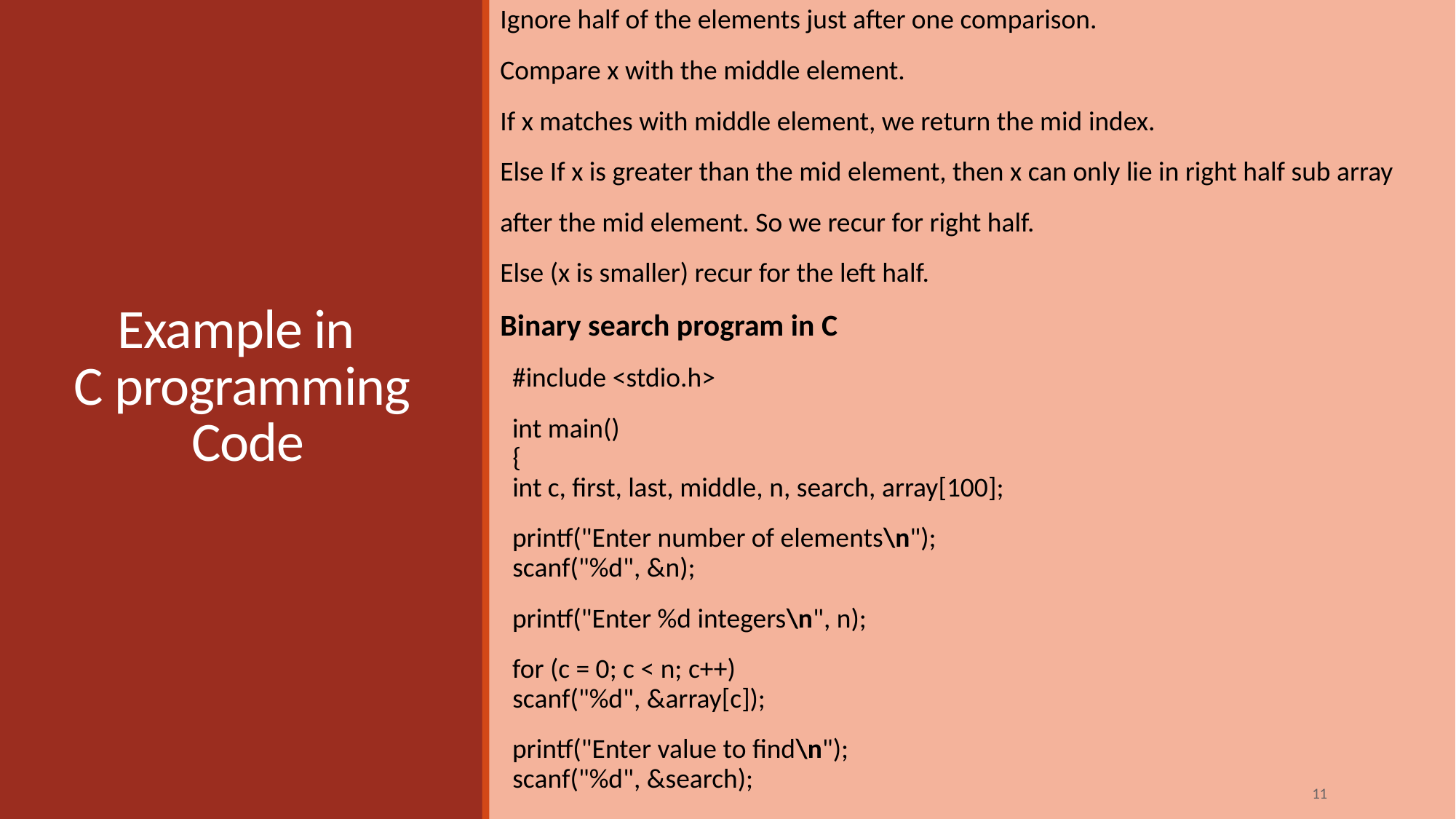

Ignore half of the elements just after one comparison.
Compare x with the middle element.
If x matches with middle element, we return the mid index.
Else If x is greater than the mid element, then x can only lie in right half sub array
after the mid element. So we recur for right half.
Else (x is smaller) recur for the left half.
Binary search program in C
  #include <stdio.h>
  int main()
  {
  int c, first, last, middle, n, search, array[100];
  printf("Enter number of elements\n");
  scanf("%d", &n);
  printf("Enter %d integers\n", n);
  for (c = 0; c < n; c++)
  scanf("%d", &array[c]);
  printf("Enter value to find\n");
  scanf("%d", &search);

# Example in C programming Code
11